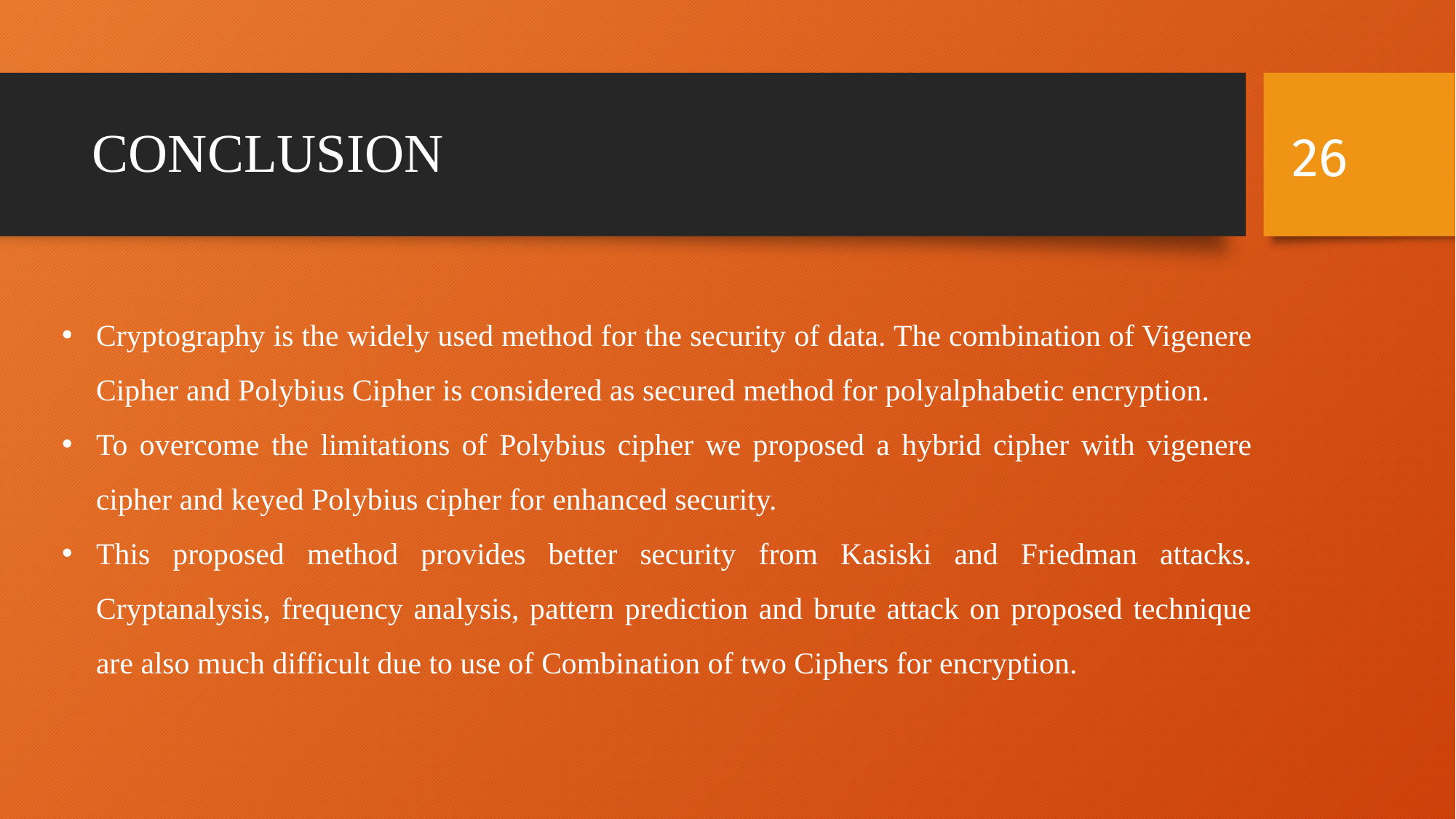

26
# CONCLUSION
Cryptography is the widely used method for the security of data. The combination of Vigenere Cipher and Polybius Cipher is considered as secured method for polyalphabetic encryption.
To overcome the limitations of Polybius cipher we proposed a hybrid cipher with vigenere cipher and keyed Polybius cipher for enhanced security.
This proposed method provides better security from Kasiski and Friedman attacks. Cryptanalysis, frequency analysis, pattern prediction and brute attack on proposed technique are also much difficult due to use of Combination of two Ciphers for encryption.